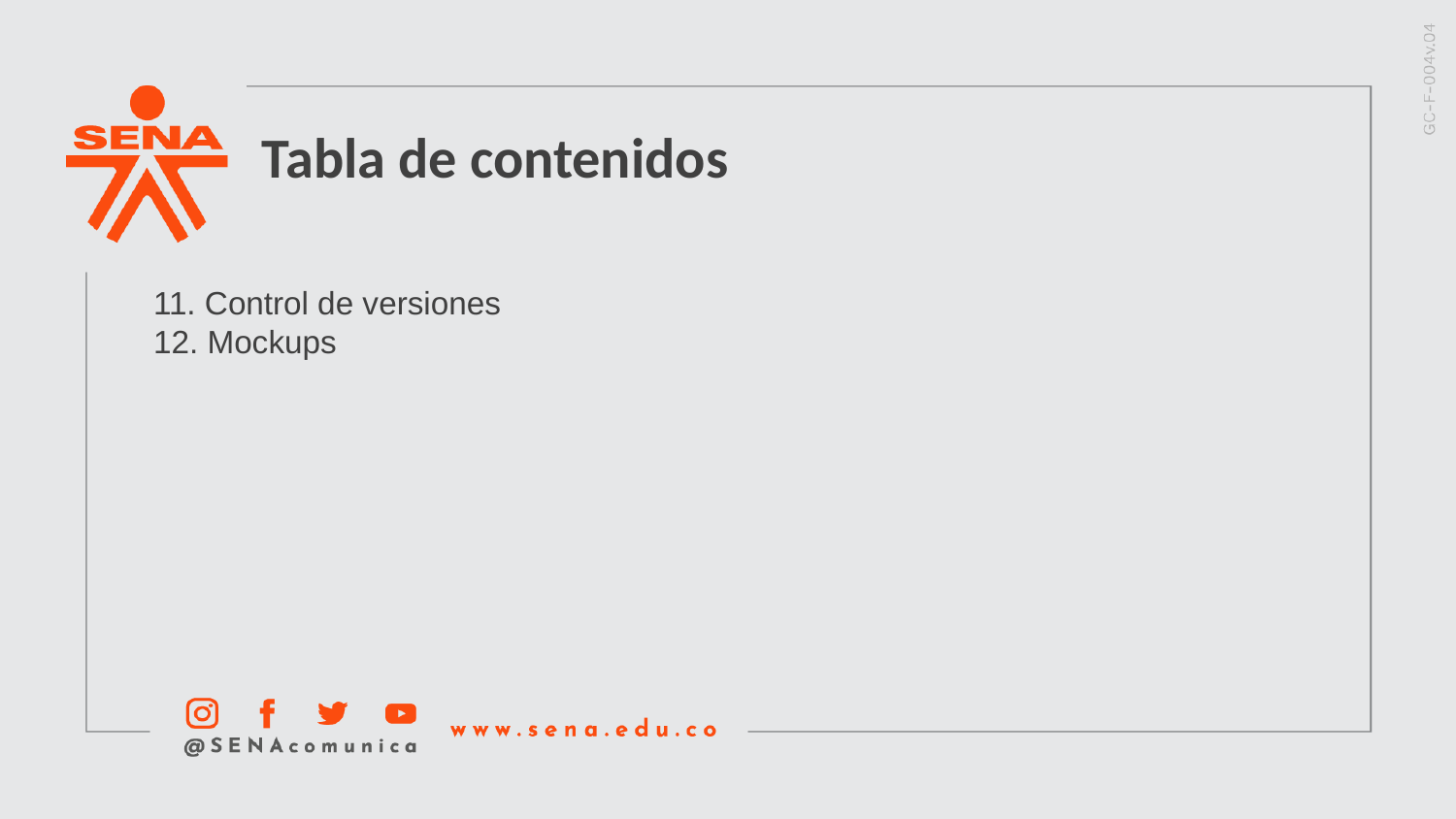

Tabla de contenidos
11. Control de versiones
12. Mockups